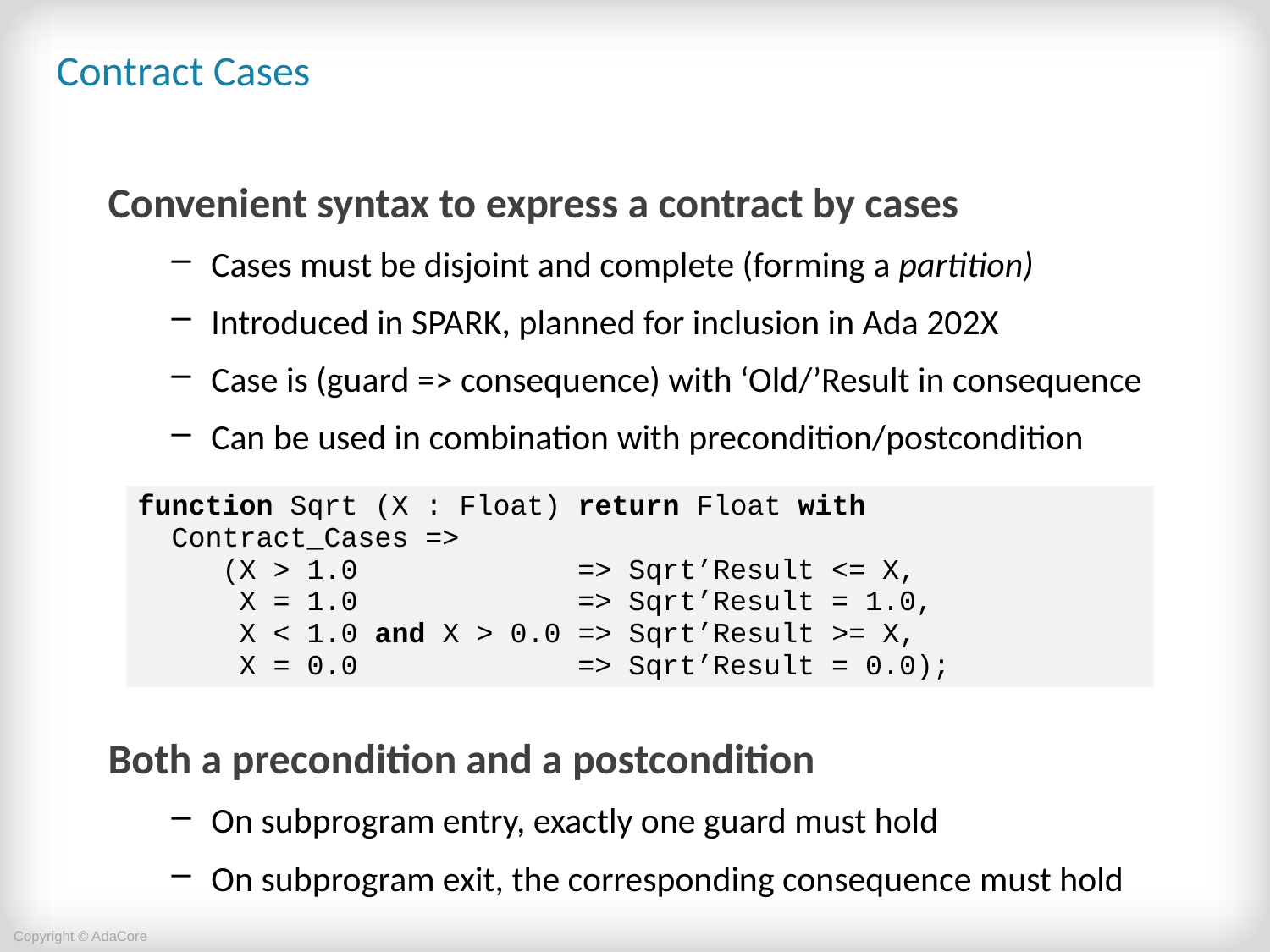

# Contract Cases
Convenient syntax to express a contract by cases
Cases must be disjoint and complete (forming a partition)
Introduced in SPARK, planned for inclusion in Ada 202X
Case is (guard => consequence) with ‘Old/’Result in consequence
Can be used in combination with precondition/postcondition
Both a precondition and a postcondition
On subprogram entry, exactly one guard must hold
On subprogram exit, the corresponding consequence must hold
| function Sqrt (X : Float) return Float with Contract\_Cases => (X > 1.0 => Sqrt’Result <= X, X = 1.0 => Sqrt’Result = 1.0, X < 1.0 and X > 0.0 => Sqrt’Result >= X, X = 0.0 => Sqrt’Result = 0.0); |
| --- |